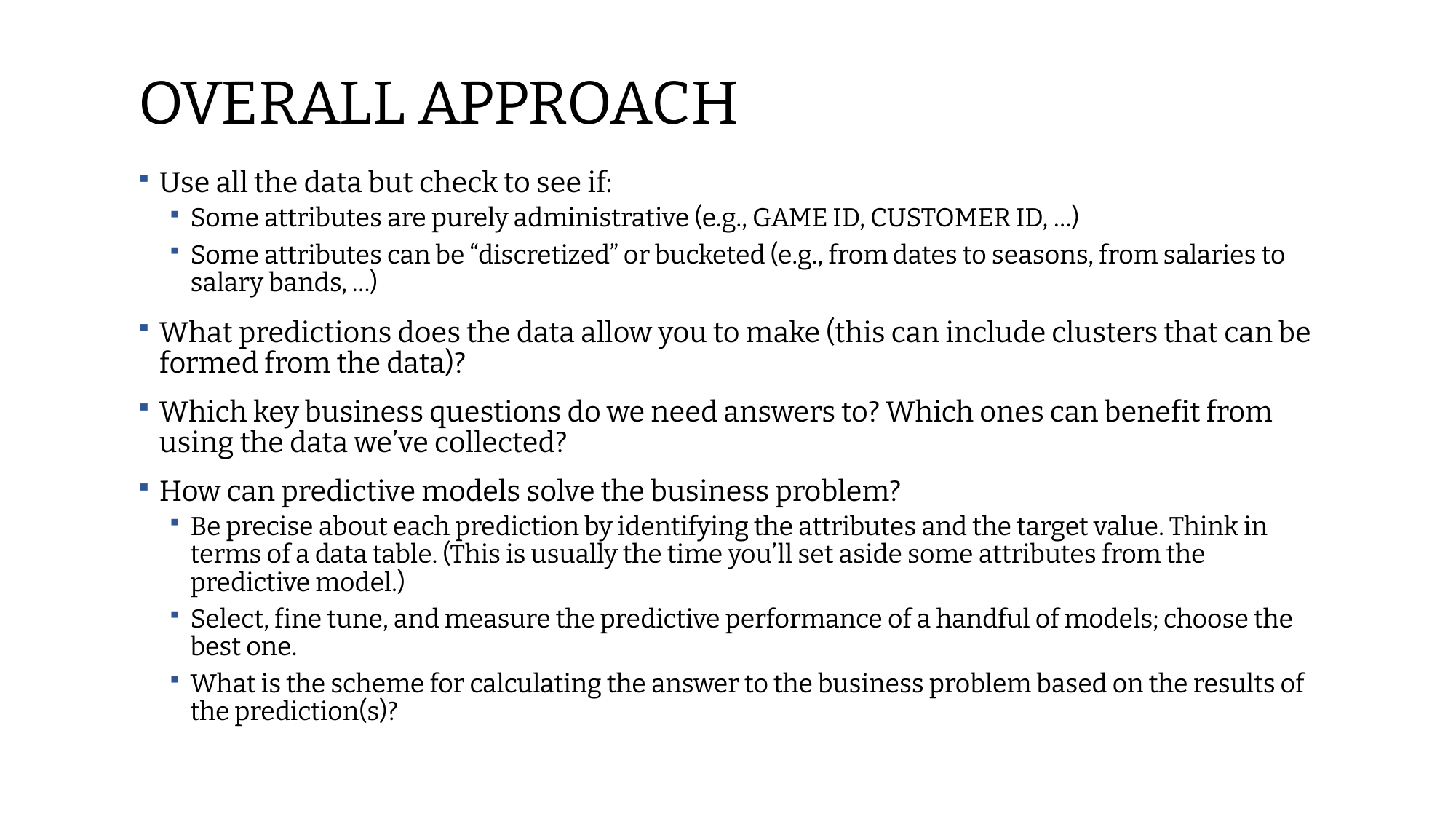

# Overall Approach
Use all the data but check to see if:
Some attributes are purely administrative (e.g., GAME ID, CUSTOMER ID, …)
Some attributes can be “discretized” or bucketed (e.g., from dates to seasons, from salaries to salary bands, …)
What predictions does the data allow you to make (this can include clusters that can be formed from the data)?
Which key business questions do we need answers to? Which ones can benefit from using the data we’ve collected?
How can predictive models solve the business problem?
Be precise about each prediction by identifying the attributes and the target value. Think in terms of a data table. (This is usually the time you’ll set aside some attributes from the predictive model.)
Select, fine tune, and measure the predictive performance of a handful of models; choose the best one.
What is the scheme for calculating the answer to the business problem based on the results of the prediction(s)?